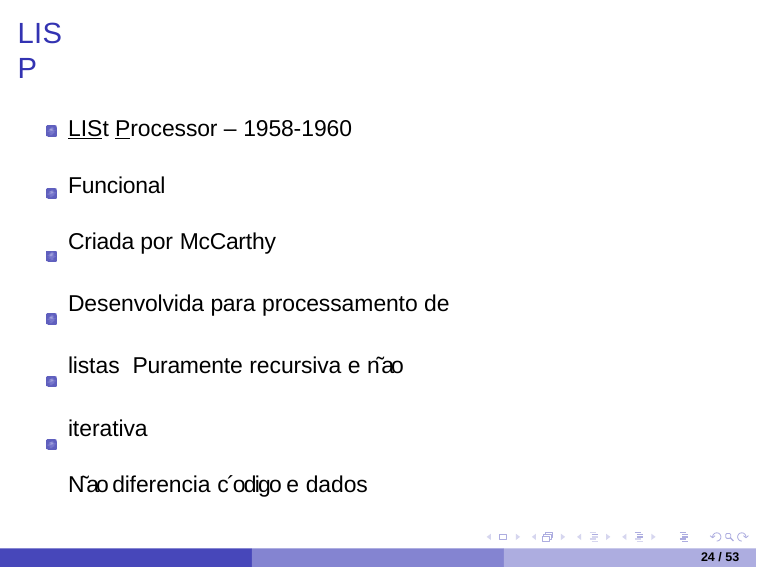

# LISP
LISt Processor – 1958-1960

Funcional

Criada por McCarthy
Desenvolvida para processamento de listas  Puramente recursiva e n˜ao iterativa

N˜ao diferencia c´odigo e dados

24 / 53